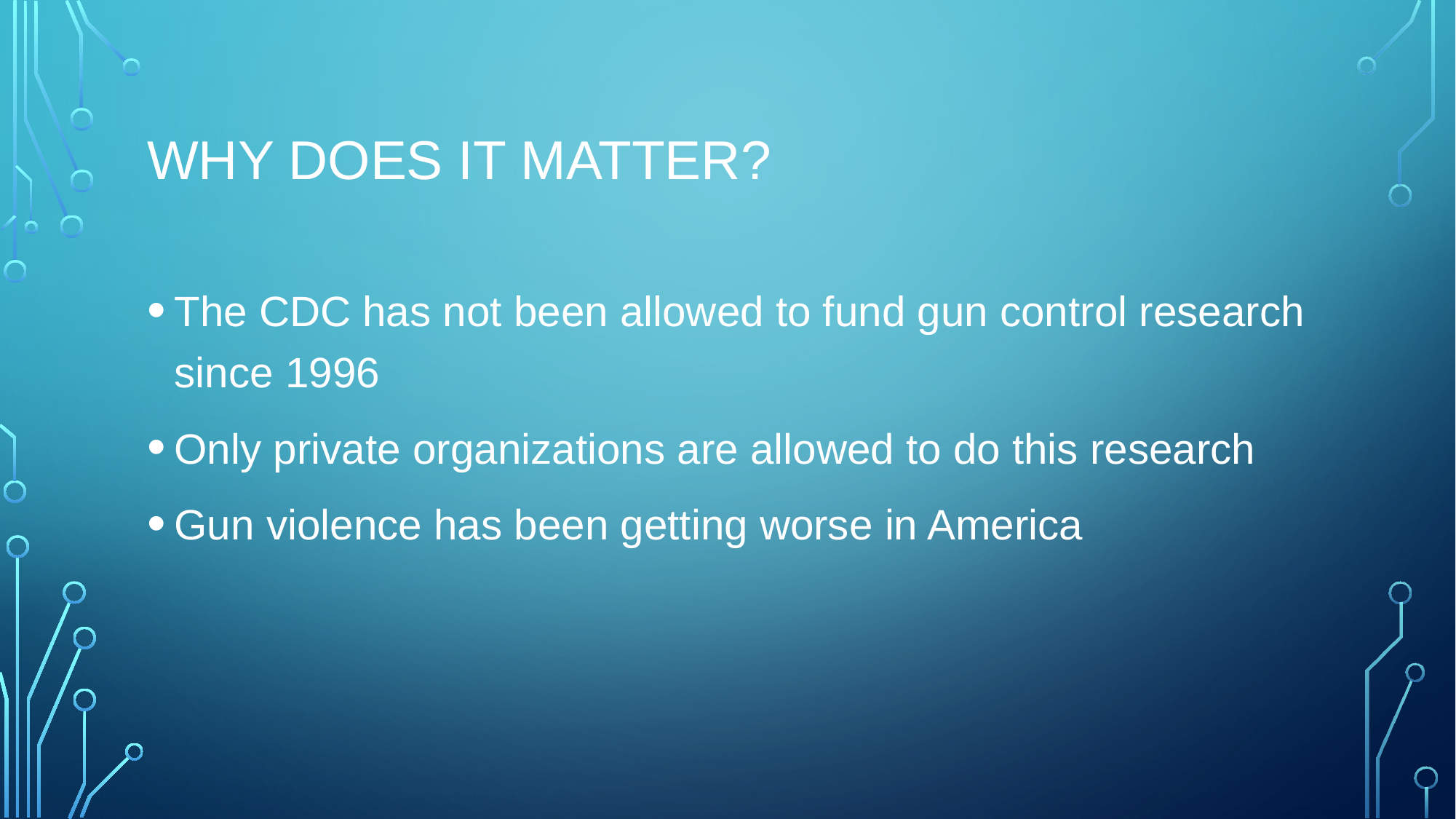

# WHY DOES IT MATTER?
The CDC has not been allowed to fund gun control research since 1996
Only private organizations are allowed to do this research
Gun violence has been getting worse in America